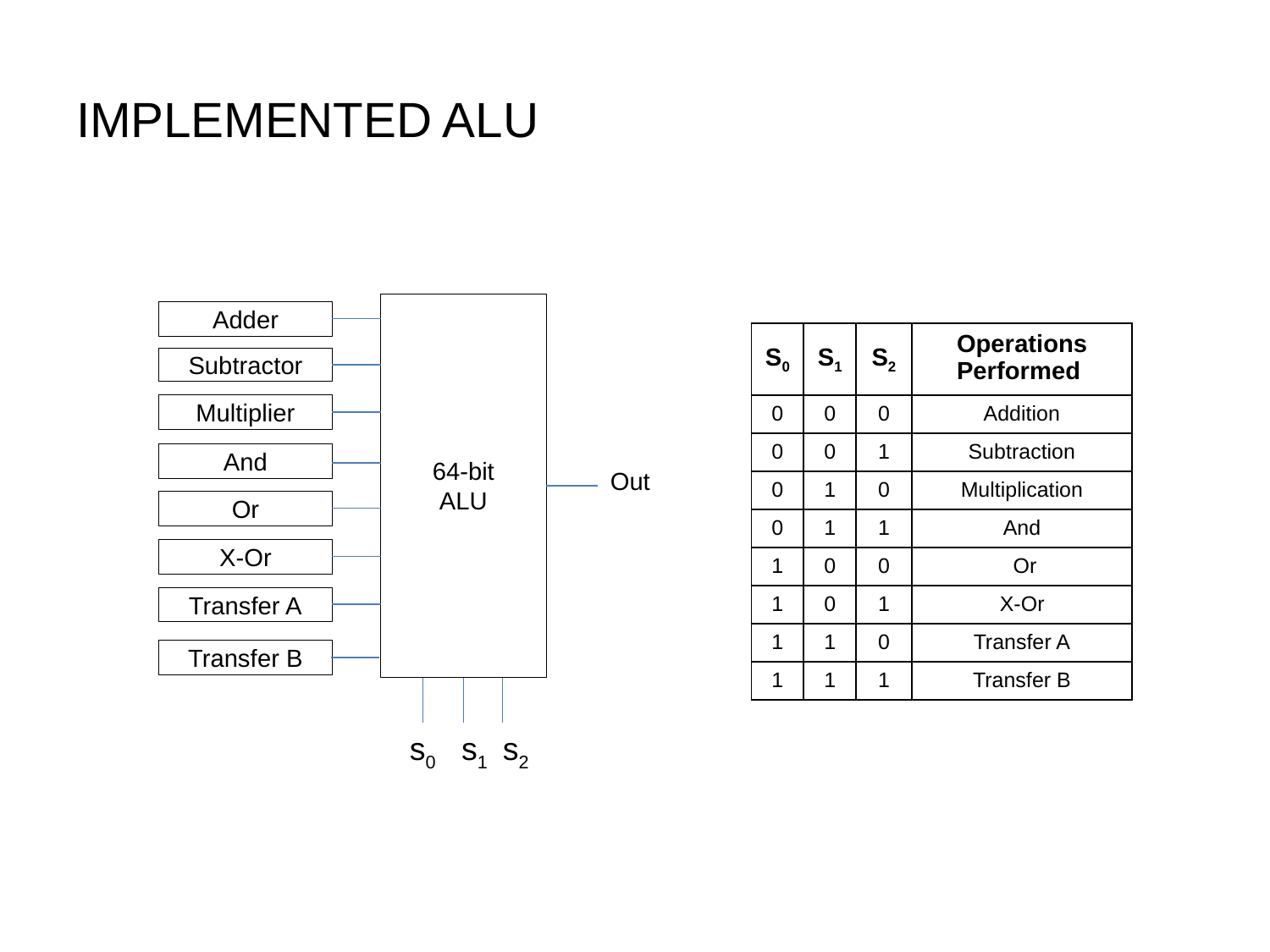

# IMPLEMENTED ALU
64-bit
ALU
Adder
Subtractor
Multiplier
And
Or
X-Or
Transfer A
Transfer B
s0
s1
s2
Out
| S0 | S1 | S2 | Operations Performed |
| --- | --- | --- | --- |
| 0 | 0 | 0 | Addition |
| 0 | 0 | 1 | Subtraction |
| 0 | 1 | 0 | Multiplication |
| 0 | 1 | 1 | And |
| 1 | 0 | 0 | Or |
| 1 | 0 | 1 | X-Or |
| 1 | 1 | 0 | Transfer A |
| 1 | 1 | 1 | Transfer B |